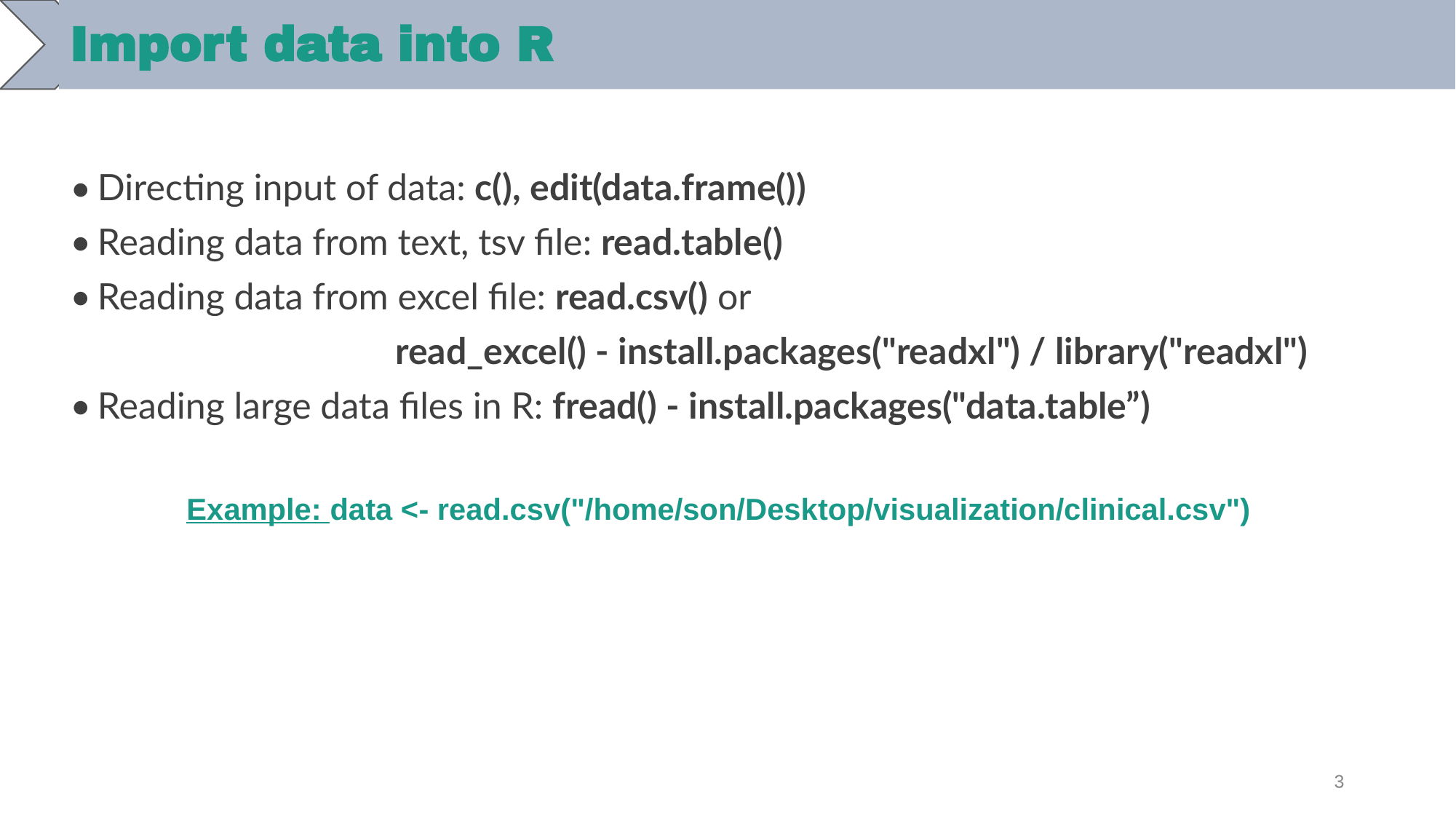

Import data into R
Directing input of data: c(), edit(data.frame())
Reading data from text, tsv file: read.table()
Reading data from excel file: read.csv() or
read_excel() - install.packages("readxl") / library("readxl")
Reading large data files in R: fread() - install.packages("data.table”)
Example: data <- read.csv("/home/son/Desktop/visualization/clinical.csv")

3